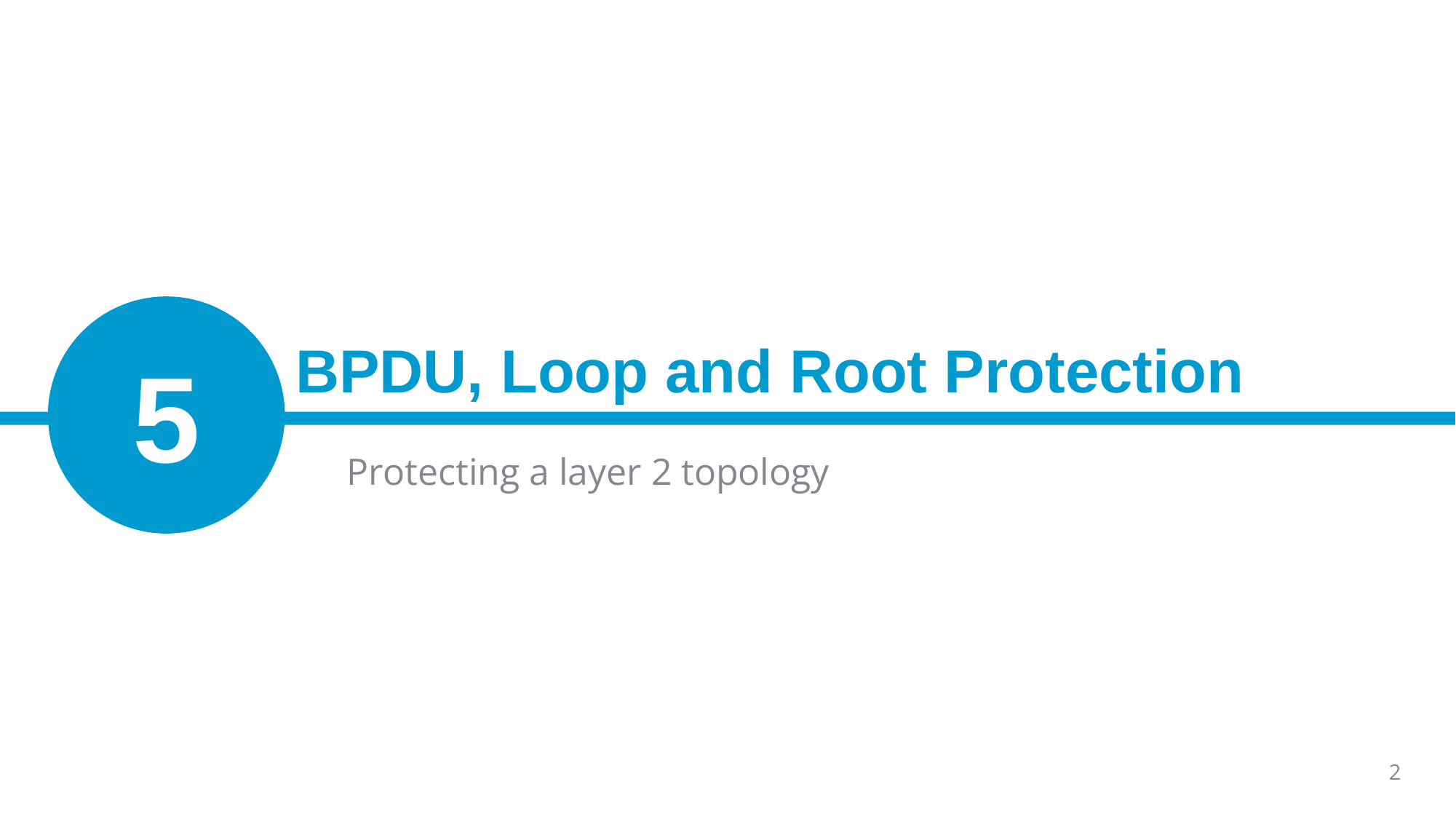

# BPDU, Loop and Root Protection
5

Protecting a layer 2 topology